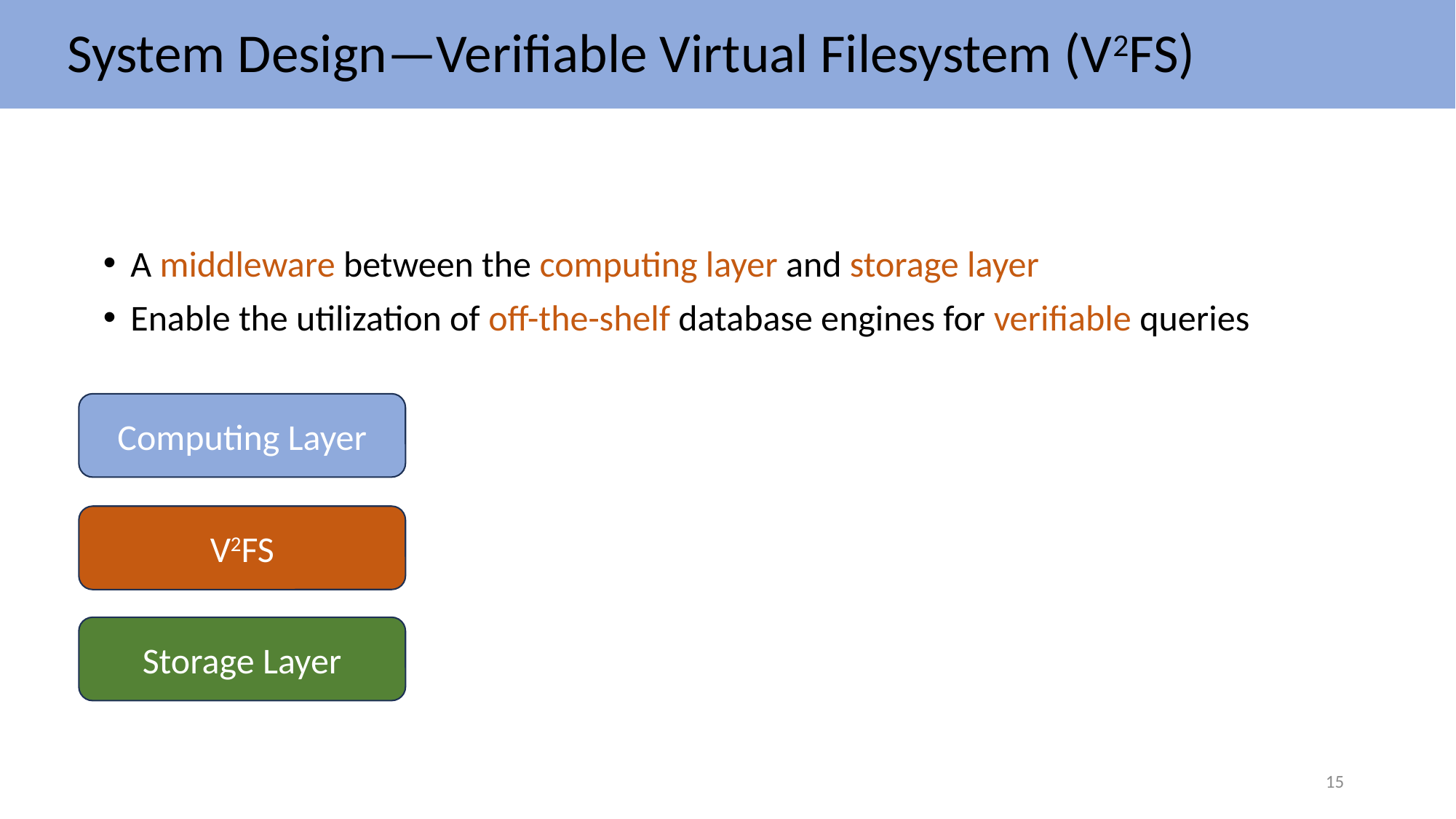

# System Design—Verifiable Virtual Filesystem (V2FS)

A middleware between the computing layer and storage layer
Enable the utilization of off-the-shelf database engines for verifiable queries
Computing Layer
V2FS
Storage Layer
15